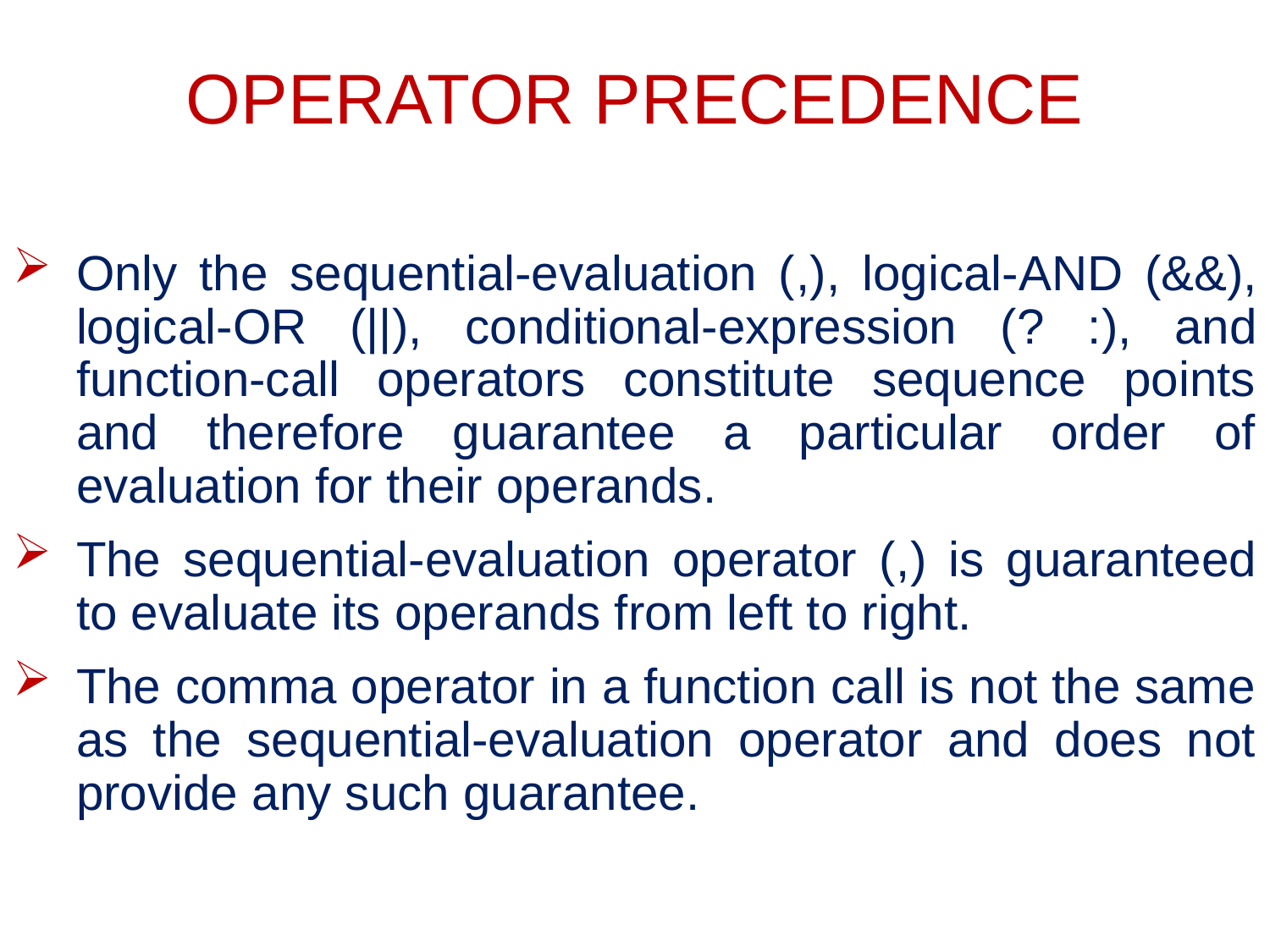

# OPERATOR PRECEDENCE
Only the sequential-evaluation (,), logical-AND (&&), logical-OR (||), conditional-expression (? :), and function-call operators constitute sequence points and therefore guarantee a particular order of evaluation for their operands.
The sequential-evaluation operator (,) is guaranteed to evaluate its operands from left to right.
The comma operator in a function call is not the same as the sequential-evaluation operator and does not provide any such guarantee.